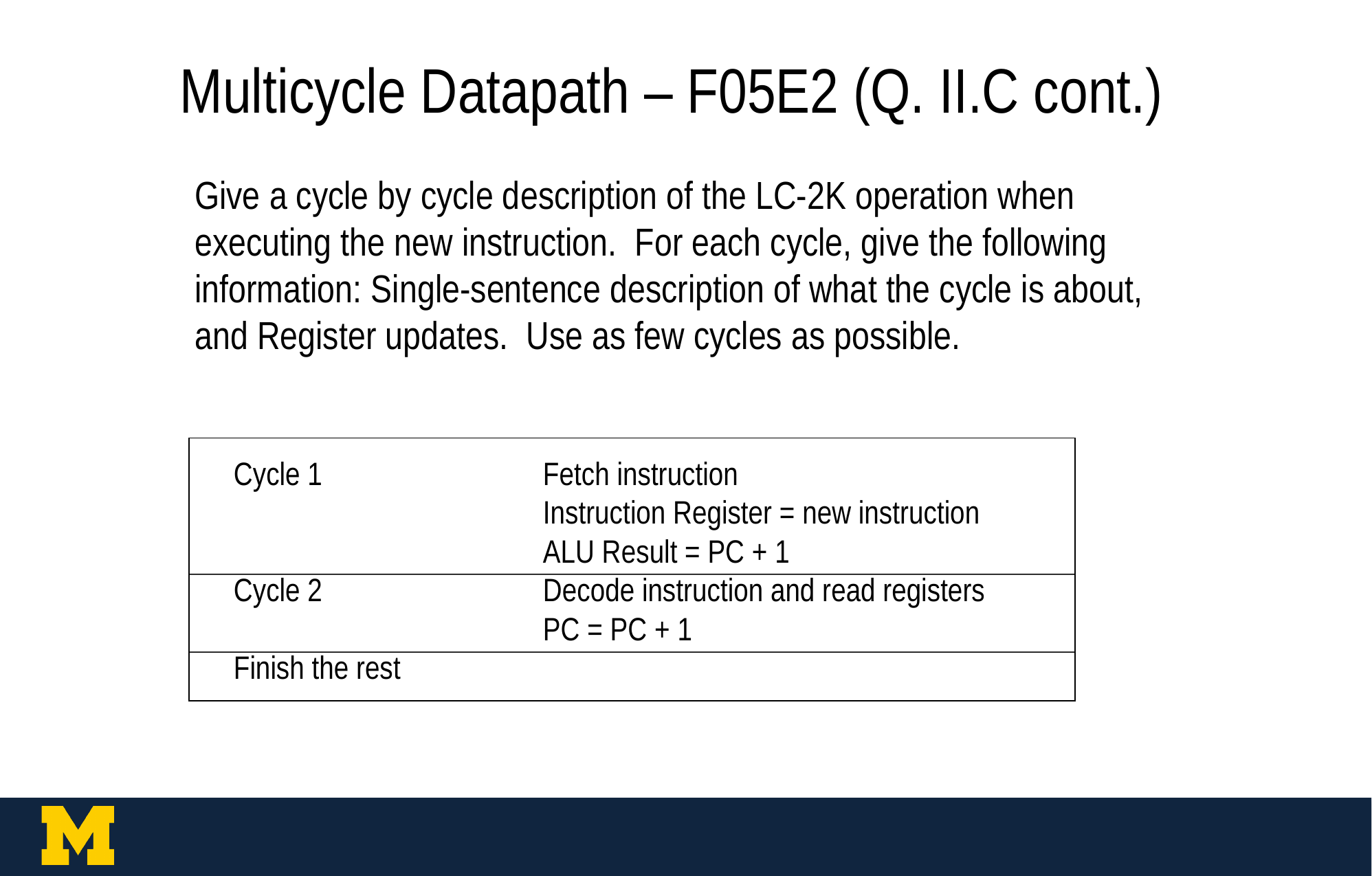

# Multicycle Datapath – F05E2 (Q. II.C cont.)
Give a cycle by cycle description of the LC-2K operation when
executing the new instruction.  For each cycle, give the following
information: Single-sentence description of what the cycle is about,
and Register updates.  Use as few cycles as possible.

Cycle 1			Fetch instruction
			Instruction Register = new instruction
			ALU Result = PC + 1
Cycle 2			Decode instruction and read registers
			PC = PC + 1
Finish the rest